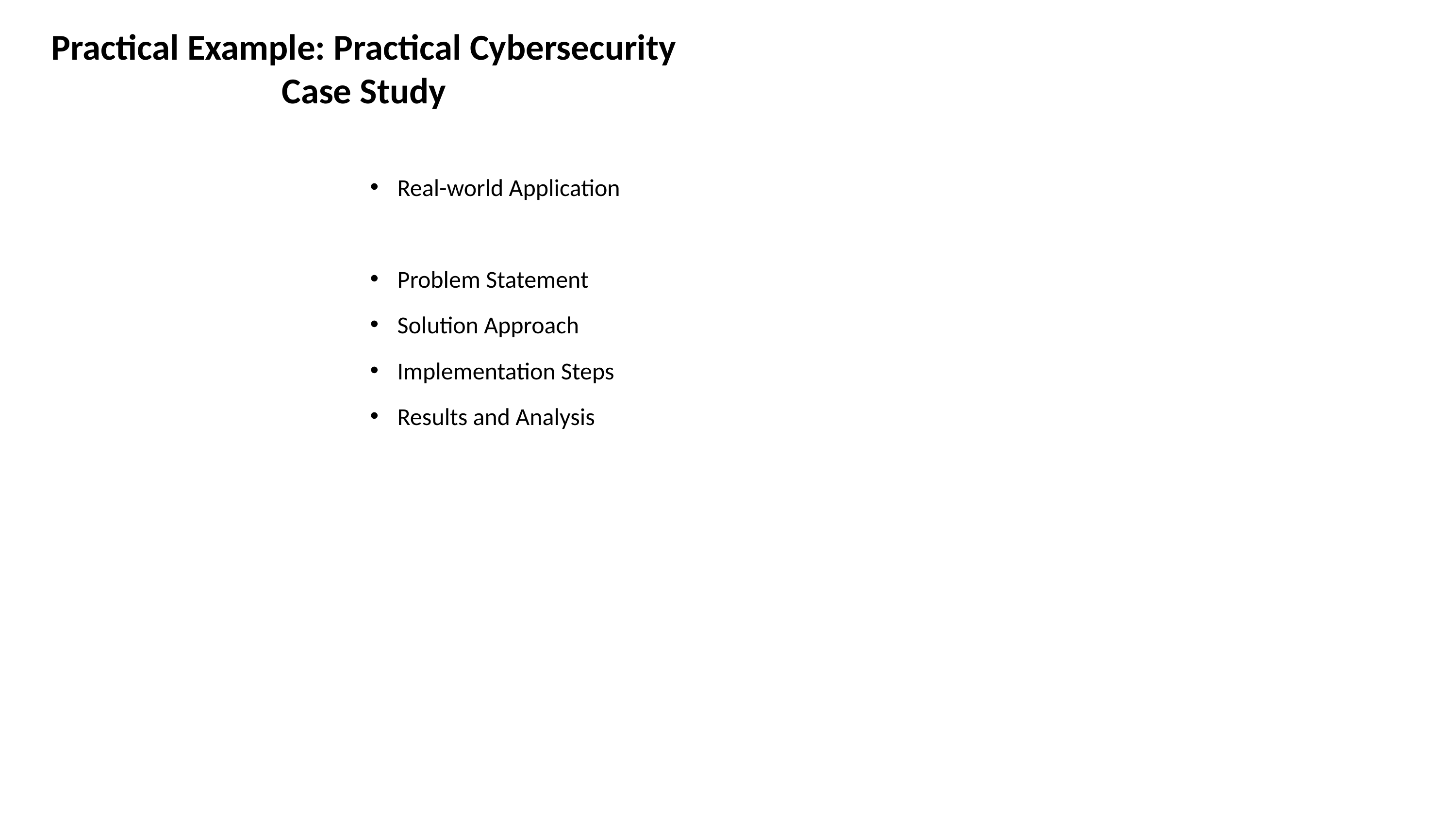

# Practical Example: Practical Cybersecurity Case Study

Real-world Application

Problem Statement
Solution Approach
Implementation Steps
Results and Analysis